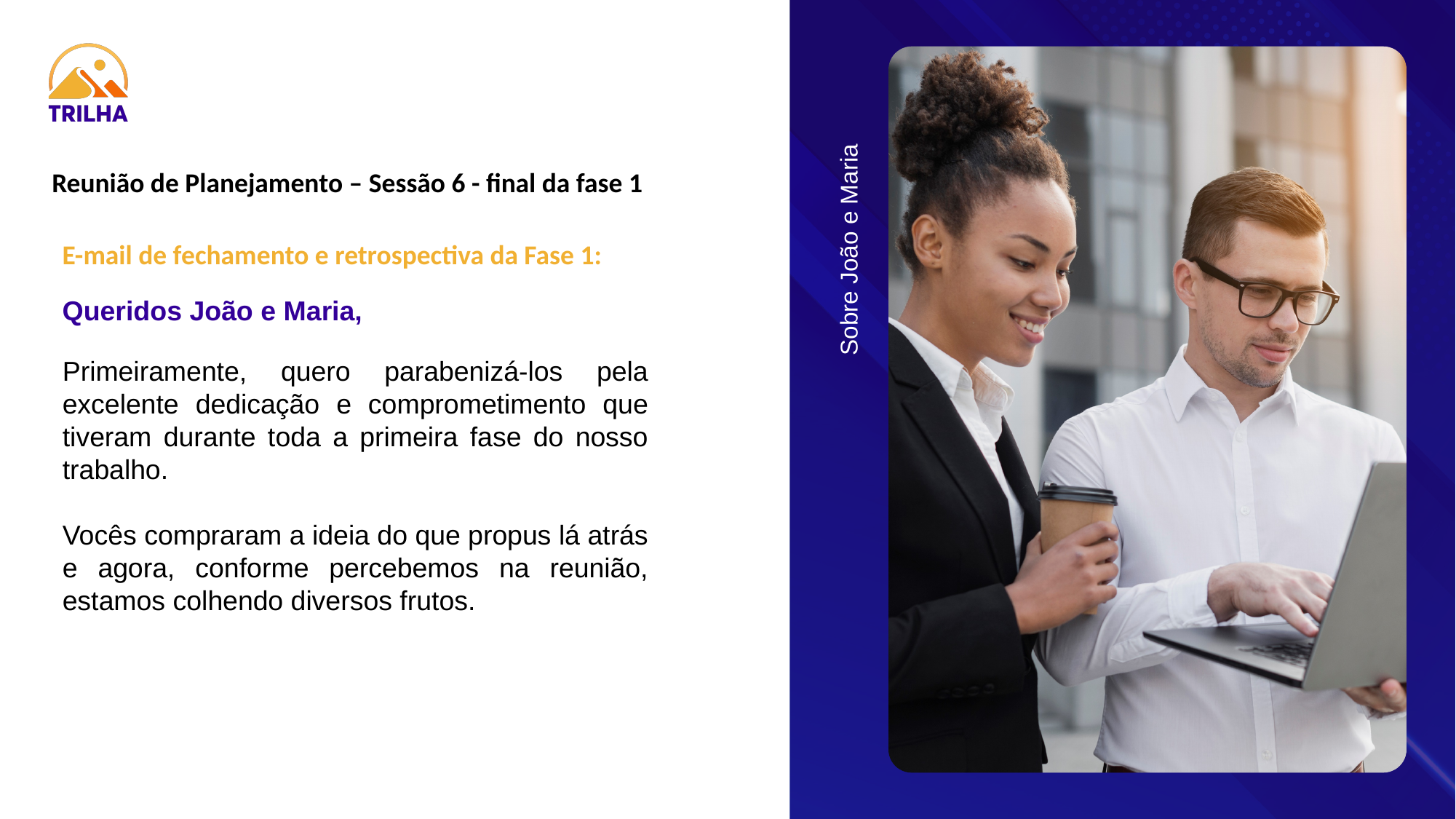

Reunião de Planejamento – Sessão 6 - final da fase 1
Sobre João e Maria
E-mail de fechamento e retrospectiva da Fase 1:
Queridos João e Maria,
Primeiramente, quero parabenizá-los pela excelente dedicação e comprometimento que tiveram durante toda a primeira fase do nosso trabalho.

Vocês compraram a ideia do que propus lá atrás e agora, conforme percebemos na reunião, estamos colhendo diversos frutos.